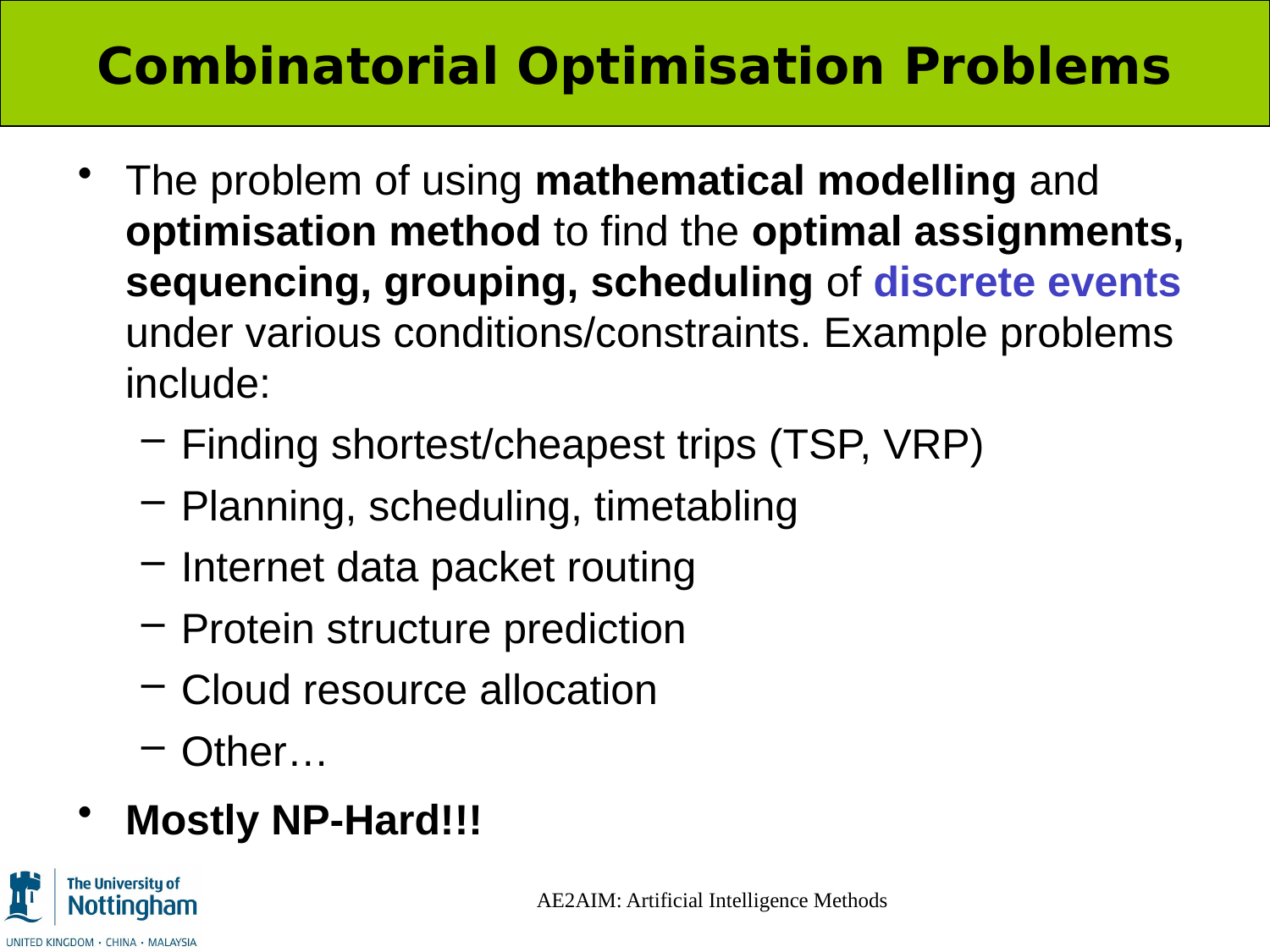

# Combinatorial Optimisation Problems
The problem of using mathematical modelling and optimisation method to find the optimal assignments, sequencing, grouping, scheduling of discrete events under various conditions/constraints. Example problems include:
Finding shortest/cheapest trips (TSP, VRP)
Planning, scheduling, timetabling
Internet data packet routing
Protein structure prediction
Cloud resource allocation
Other…
Mostly NP-Hard!!!
AE2AIM: Artificial Intelligence Methods